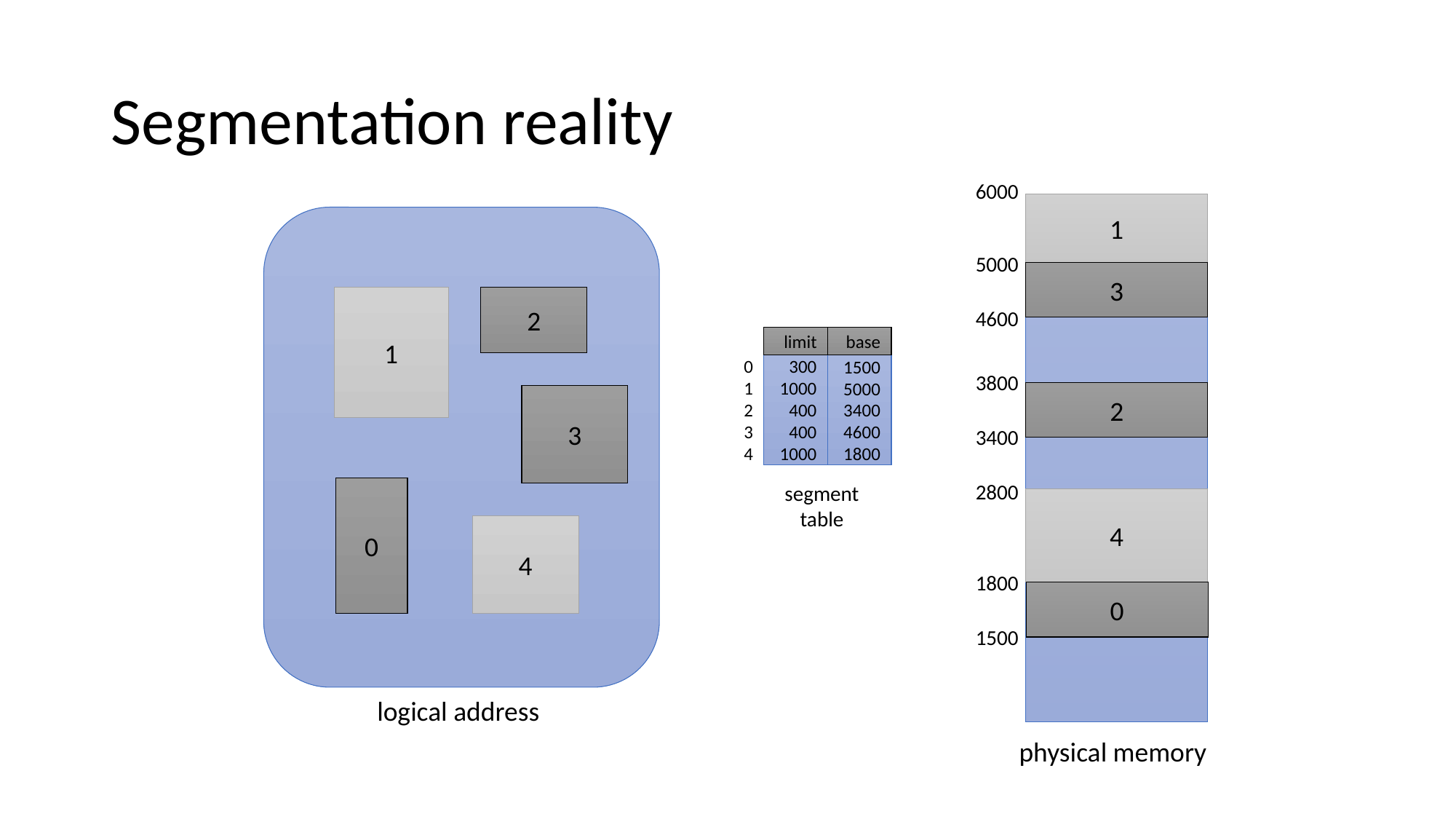

# Segmentation reality
6000

1
3
2
4
0
physical memory

1
2
3
0
4
logical address
5000
4600
base
limit
300
1000
400
400
1000
0
1
2
3
4
1500
5000
3400
4600
1800
3800
3400
2800
segment
table
1800
1500